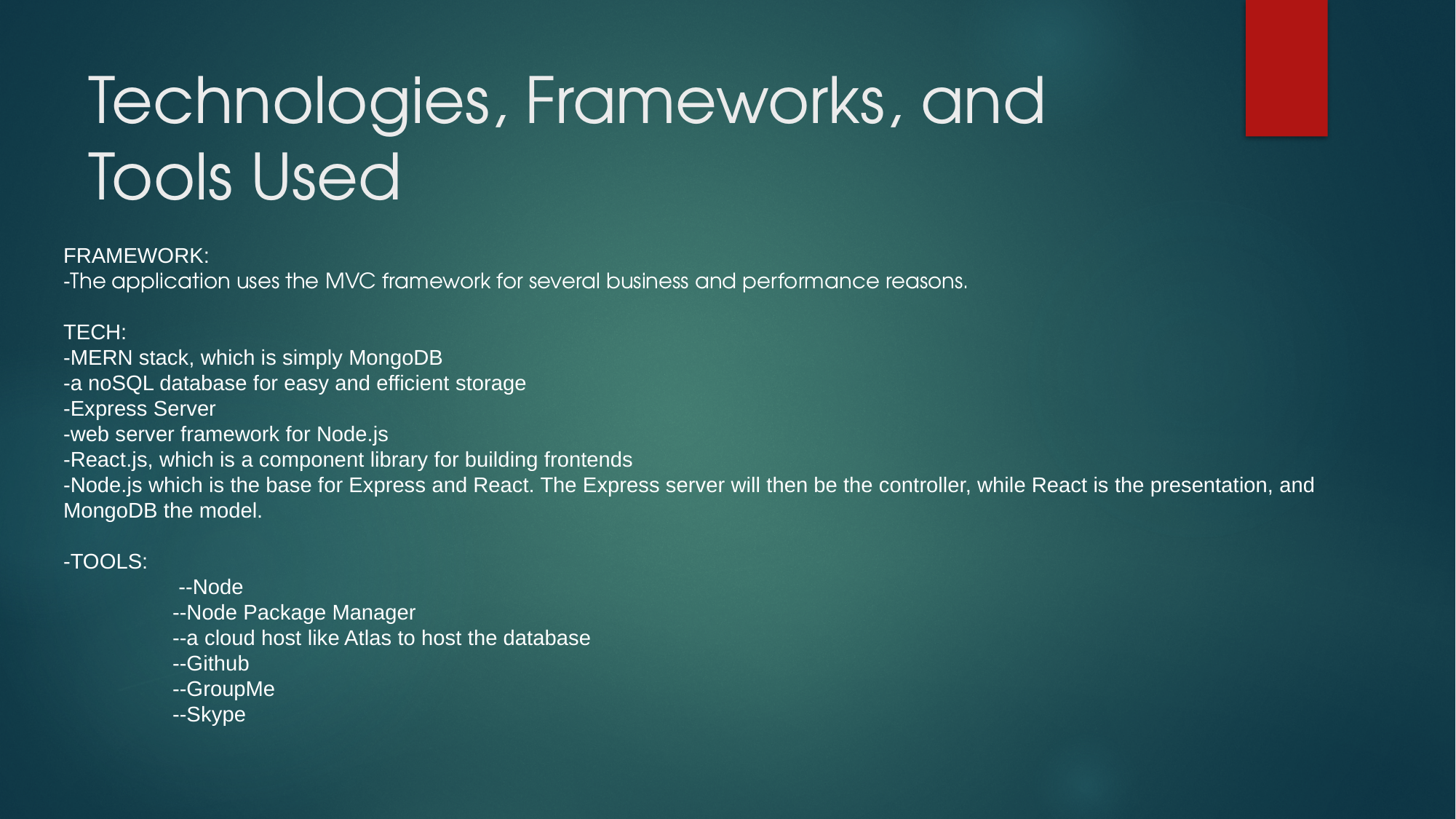

# Technologies, Frameworks, and Tools Used
FRAMEWORK:
-The application uses the MVC framework for several business and performance reasons.

TECH:
-MERN stack, which is simply MongoDB
-a noSQL database for easy and efficient storage
-Express Server
-web server framework for Node.js
-React.js, which is a component library for building frontends
-Node.js which is the base for Express and React. The Express server will then be the controller, while React is the presentation, and MongoDB the model.

-TOOLS:
	 --Node
	--Node Package Manager
	--a cloud host like Atlas to host the database
	--Github
	--GroupMe
	--Skype